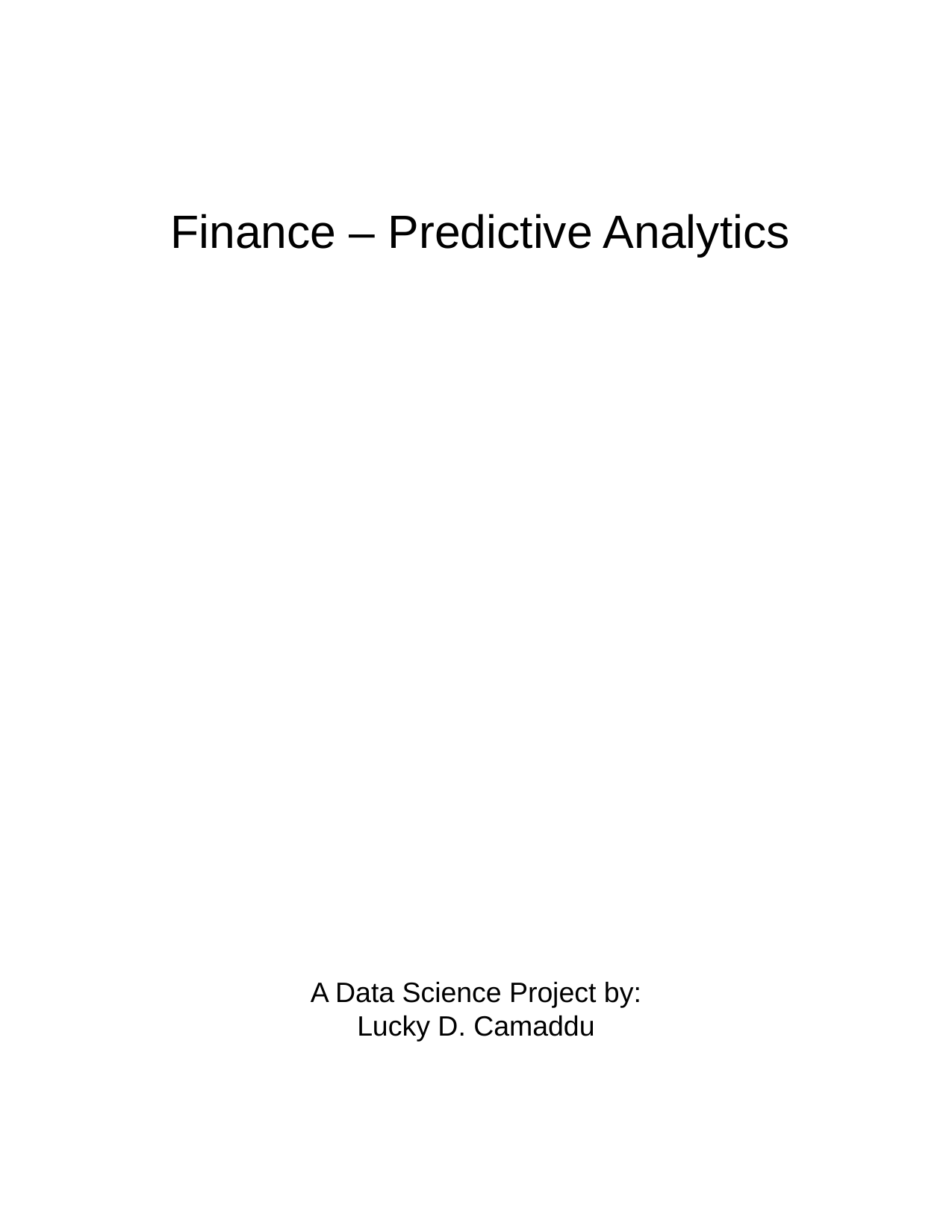

Finance – Predictive Analytics

A Data Science Project by:
Lucky D. Camaddu